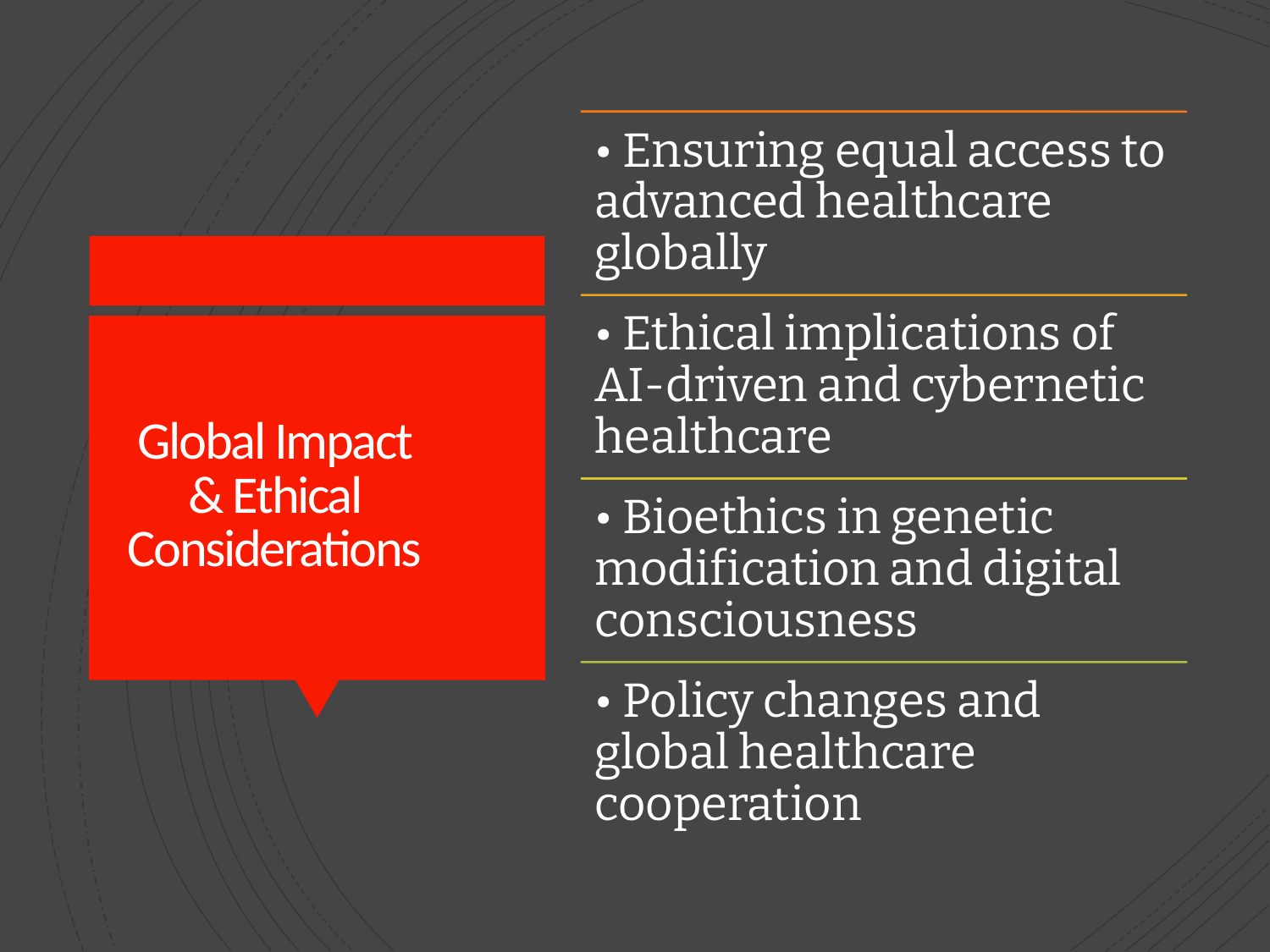

• Ensuring equal access to advanced healthcare globally
• Ethical implications of AI-driven and cybernetic healthcare
• Bioethics in genetic modification and digital consciousness
• Policy changes and global healthcare cooperation
# Global Impact & Ethical Considerations